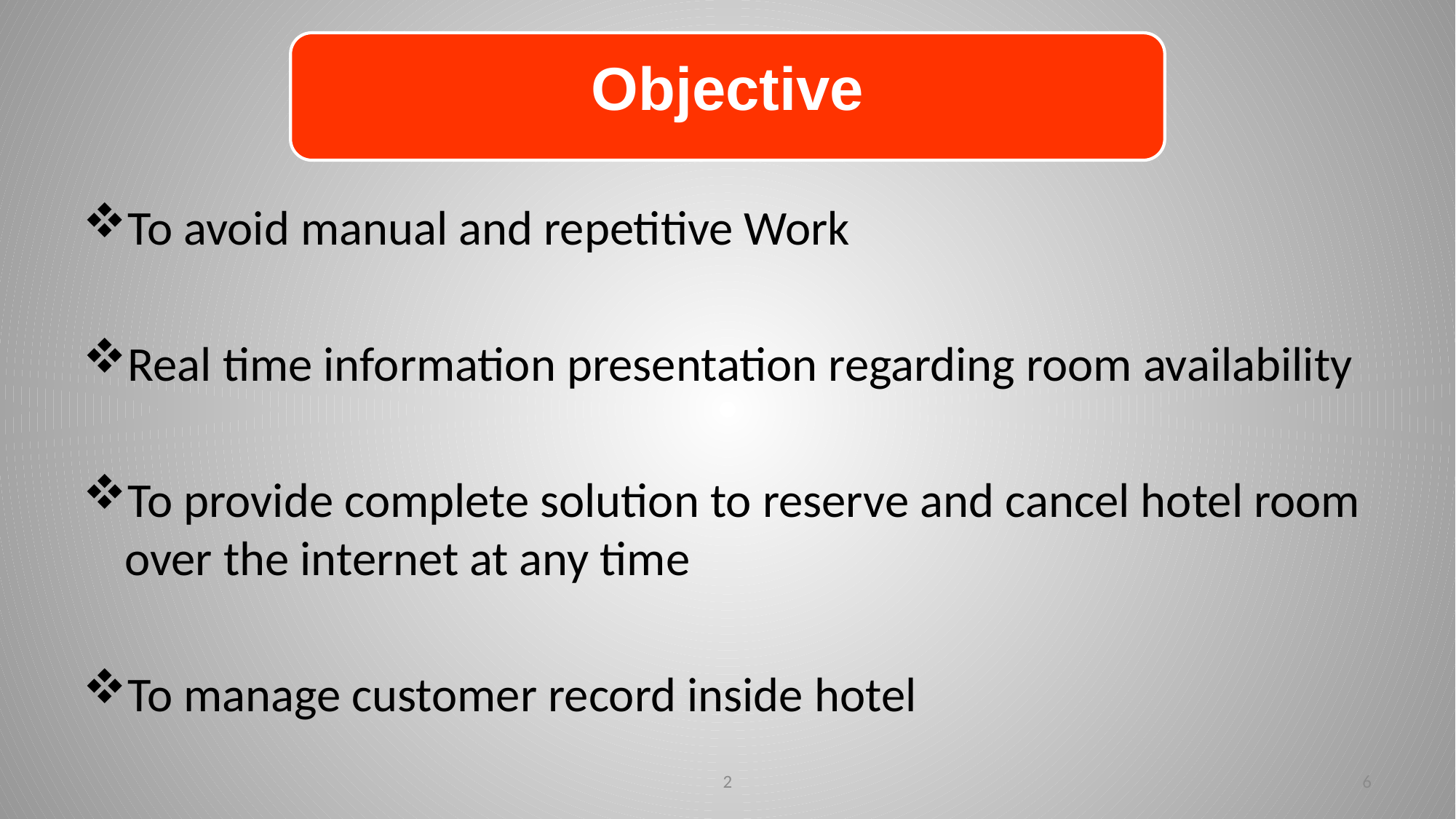

#

Objective
To avoid manual and repetitive Work

Real time information presentation regarding room availability

To provide complete solution to reserve and cancel hotel room over the internet at any time

To manage customer record inside hotel

2
6